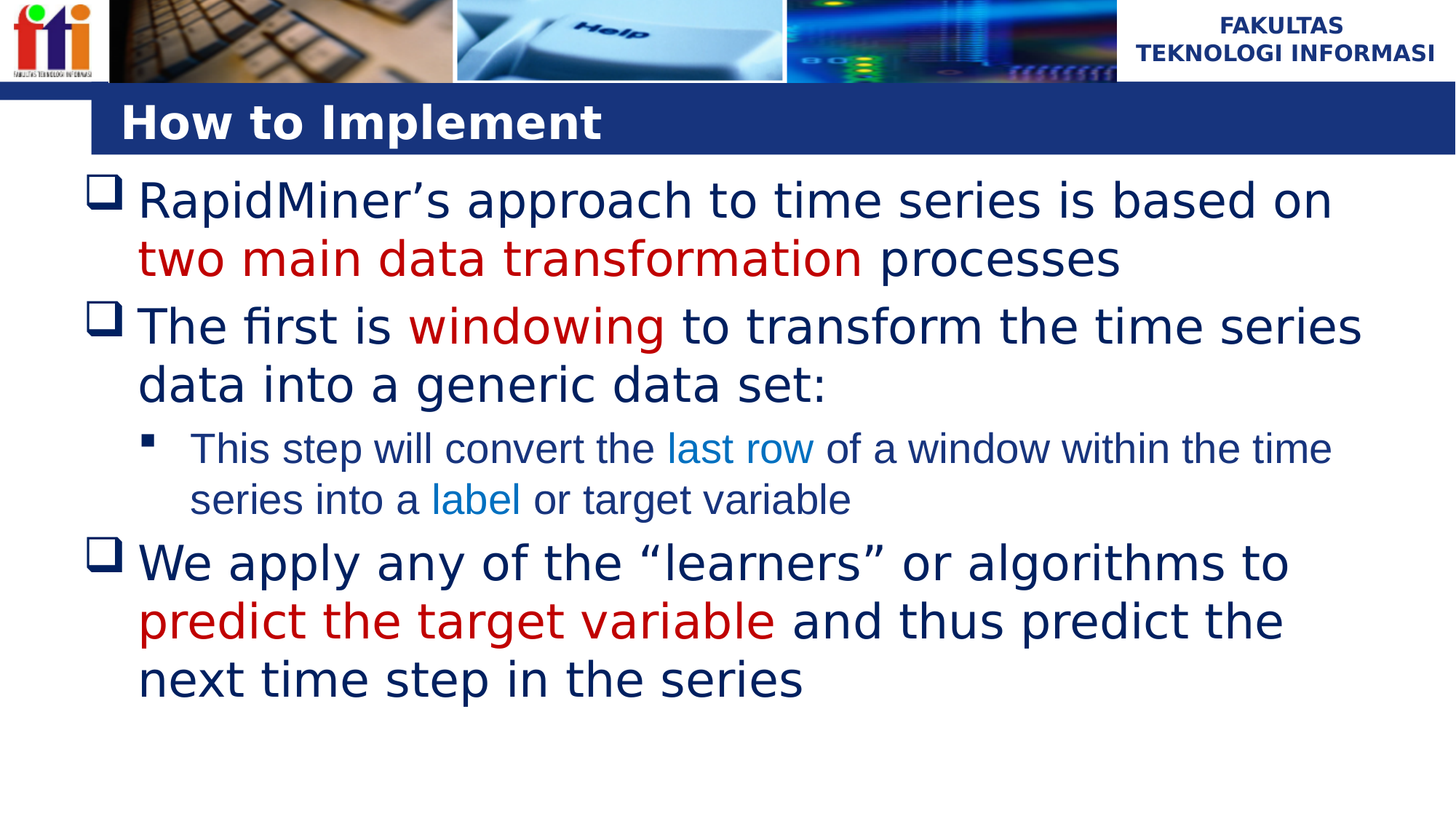

26
# How to Implement
RapidMiner’s approach to time series is based on two main data transformation processes
The first is windowing to transform the time series data into a generic data set:
This step will convert the last row of a window within the time series into a label or target variable
We apply any of the “learners” or algorithms to predict the target variable and thus predict the next time step in the series